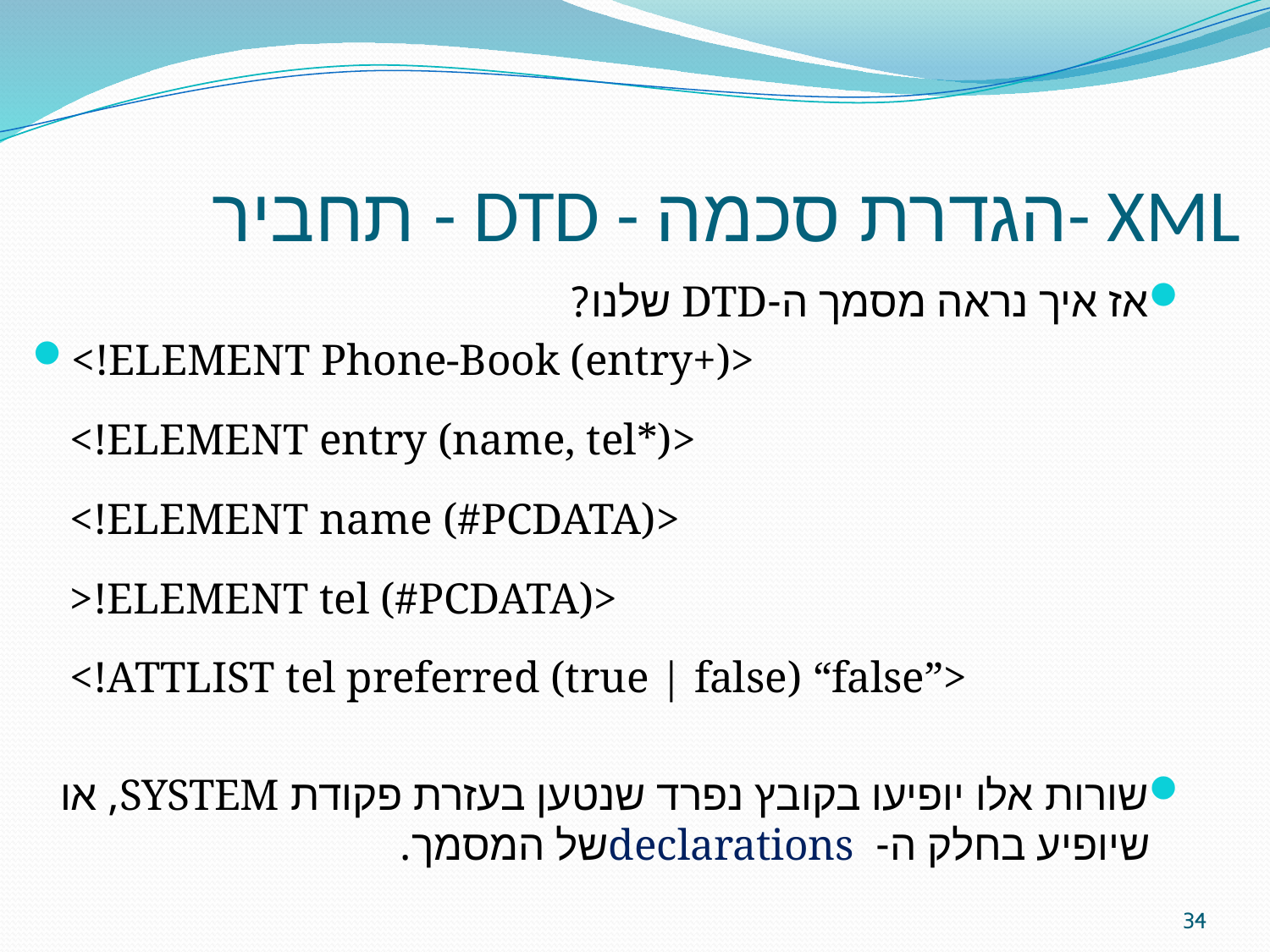

תחביר - DTD - הגדרת סכמה- XML
אז איך נראה מסמך ה-DTD שלנו?
<!ELEMENT Phone-Book (entry+)>
<!ELEMENT entry (name, tel*)>
<!ELEMENT name (#PCDATA)>
>!ELEMENT tel (#PCDATA)>
<!ATTLIST tel preferred (true | false) “false”>

שורות אלו יופיעו בקובץ נפרד שנטען בעזרת פקודת SYSTEM, או שיופיע בחלק ה-  declarationsשל המסמך.
34